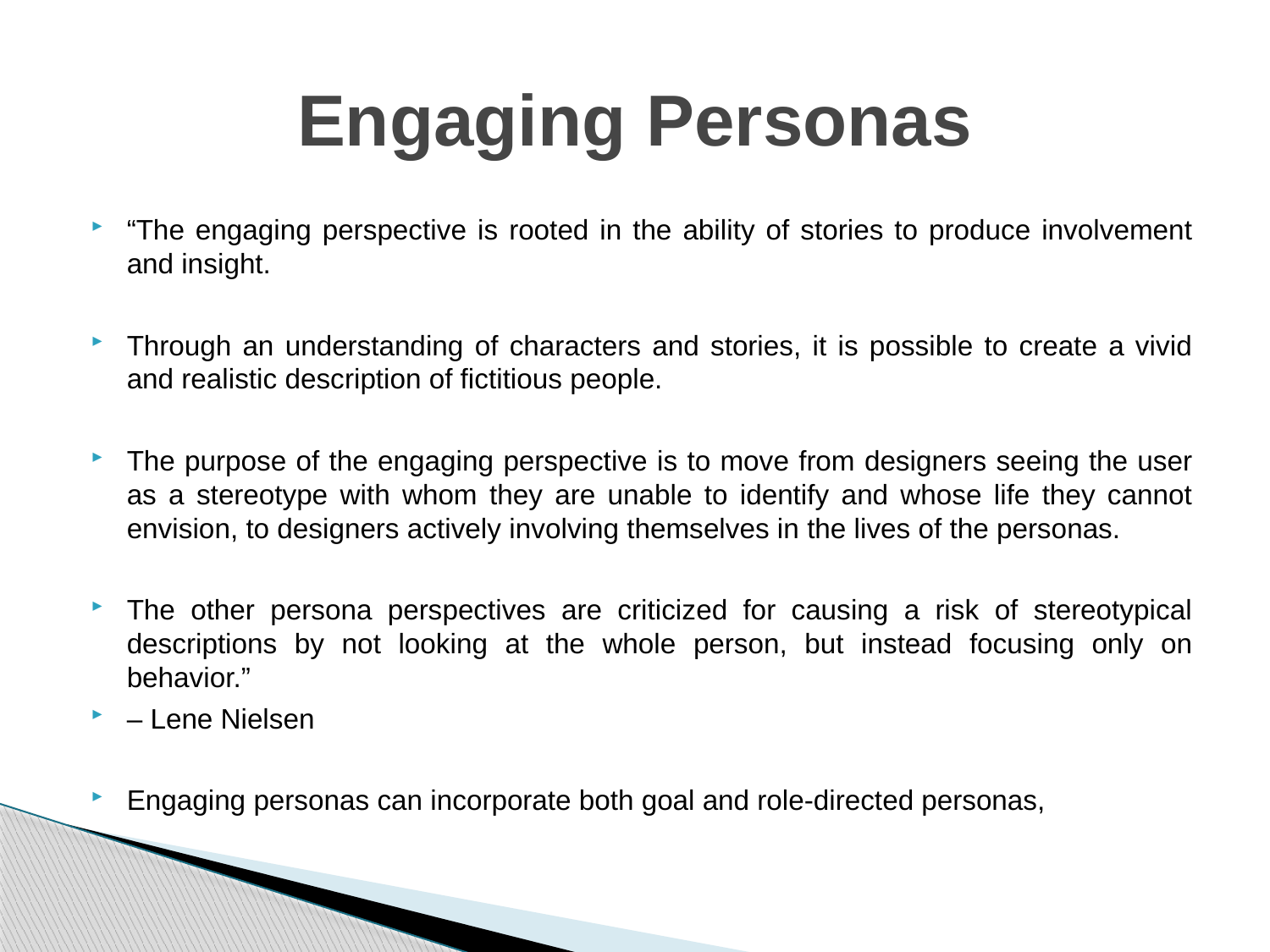

# Engaging Personas
“The engaging perspective is rooted in the ability of stories to produce involvement and insight.

Through an understanding of characters and stories, it is possible to create a vivid and realistic description of fictitious people.

The purpose of the engaging perspective is to move from designers seeing the user as a stereotype with whom they are unable to identify and whose life they cannot envision, to designers actively involving themselves in the lives of the personas.

The other persona perspectives are criticized for causing a risk of stereotypical descriptions by not looking at the whole person, but instead focusing only on behavior.”
– Lene Nielsen

Engaging personas can incorporate both goal and role‐directed personas,